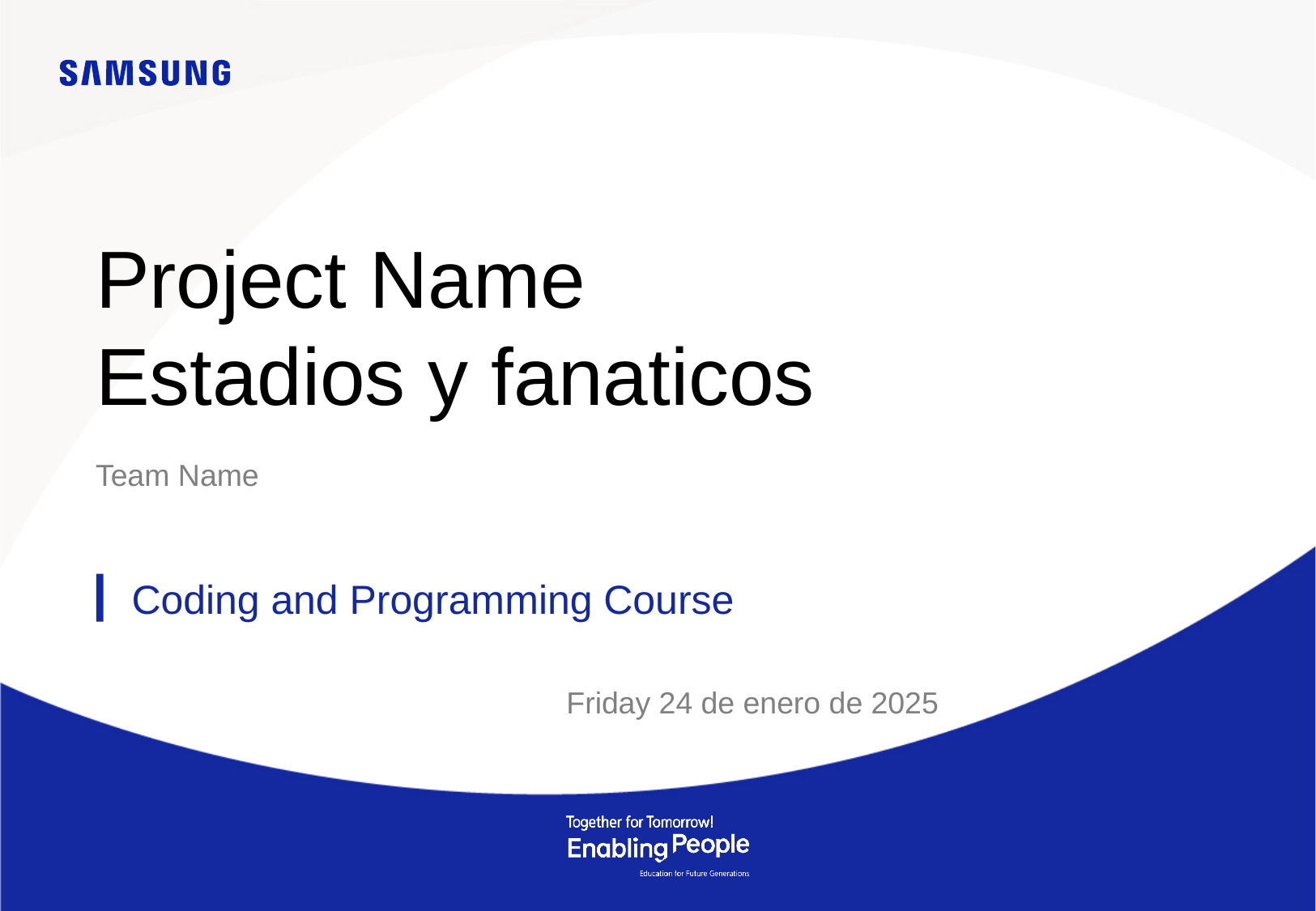

# Project Name Estadios y fanaticos
Team Name
Friday 24 de enero de 2025